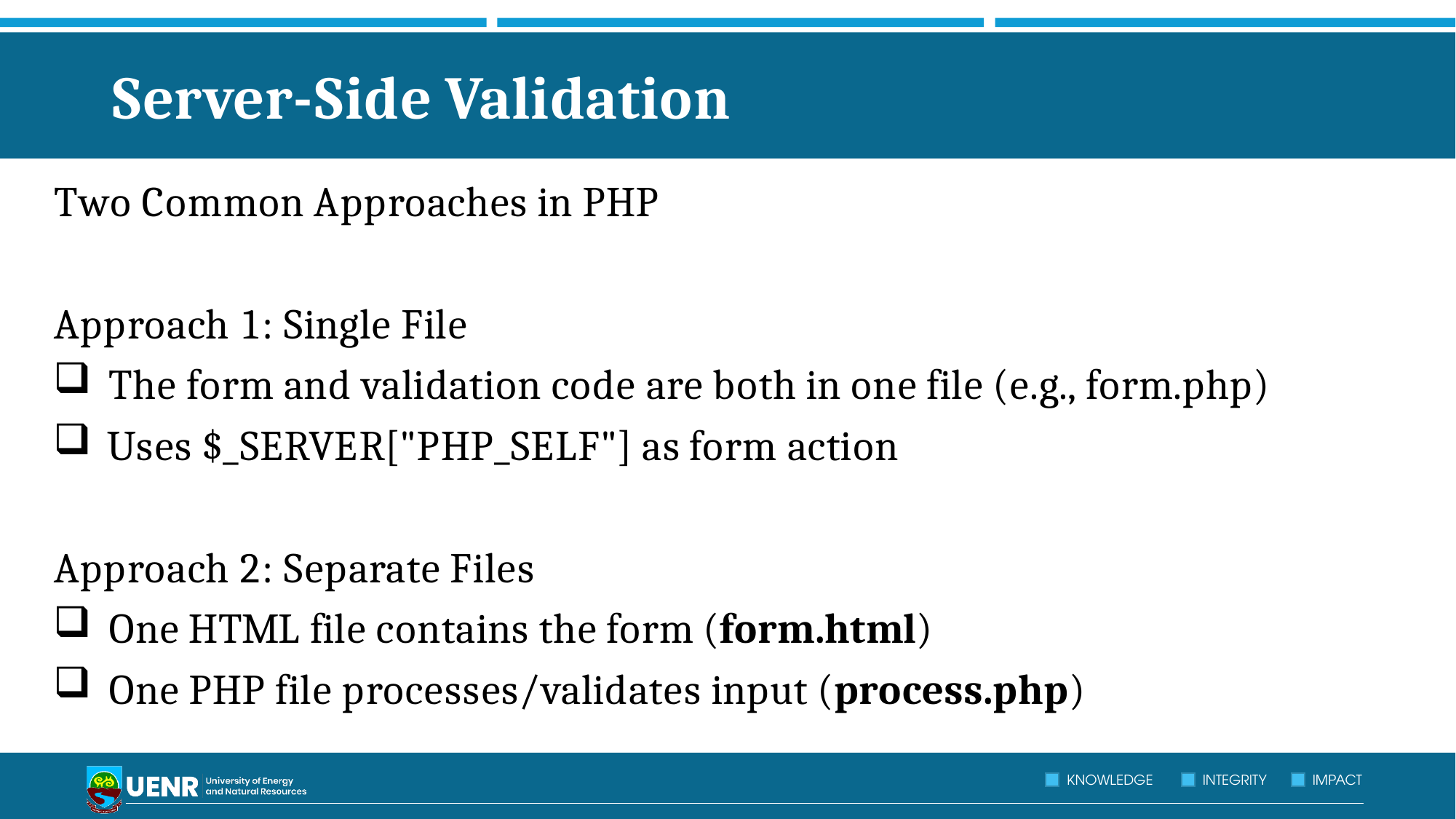

# Server-Side Validation
Two Common Approaches in PHP

Approach 1: Single File
The form and validation code are both in one file (e.g., form.php)
Uses $_SERVER["PHP_SELF"] as form action

Approach 2: Separate Files
One HTML file contains the form (form.html)
One PHP file processes/validates input (process.php)